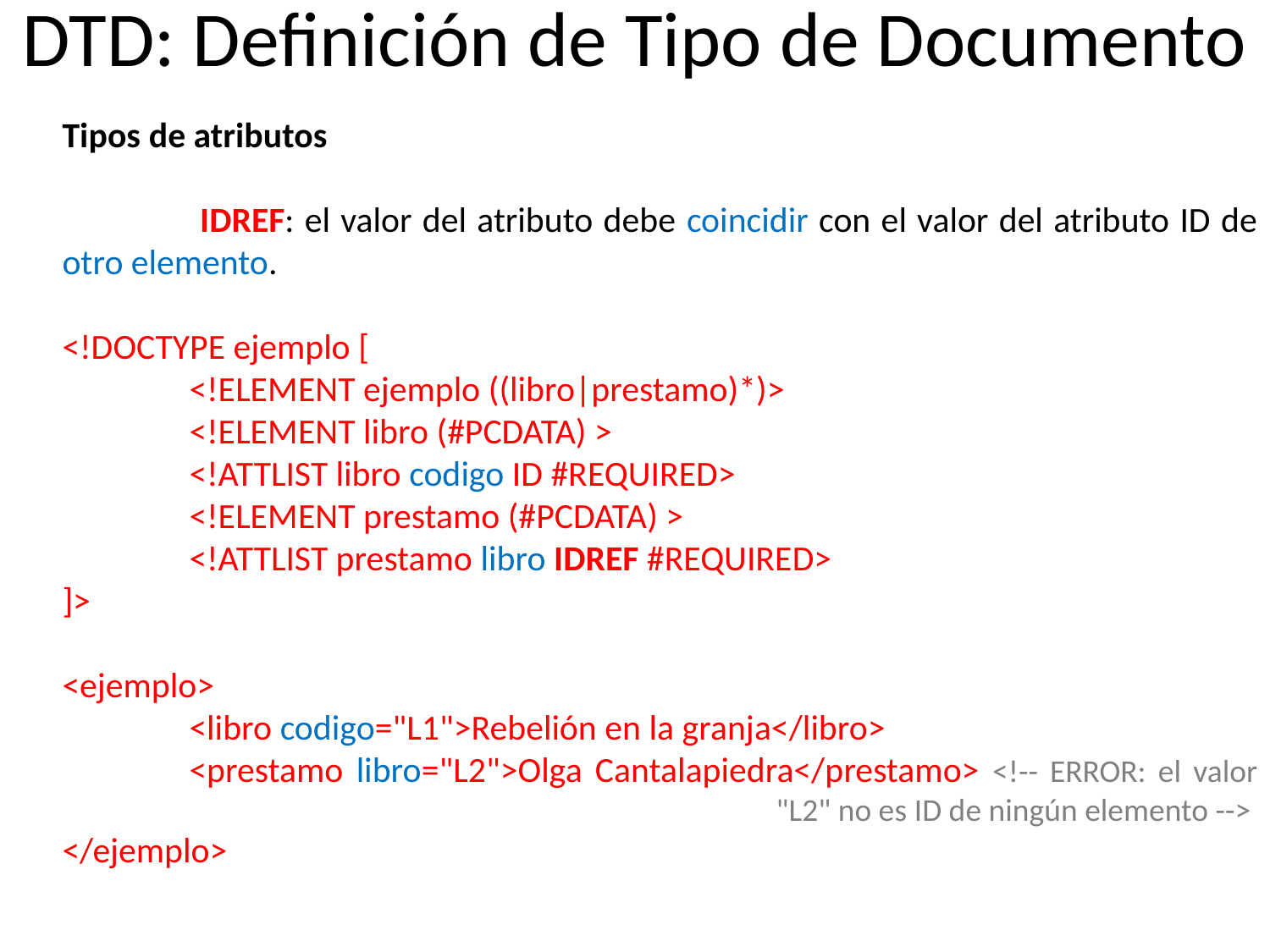

# DTD: Definición de Tipo de Documento
Tipos de atributos

	 IDREF: el valor del atributo debe coincidir con el valor del atributo ID de otro elemento.

<!DOCTYPE ejemplo [
	<!ELEMENT ejemplo ((libro|prestamo)*)>
	<!ELEMENT libro (#PCDATA) >
	<!ATTLIST libro codigo ID #REQUIRED>
	<!ELEMENT prestamo (#PCDATA) >
	<!ATTLIST prestamo libro IDREF #REQUIRED>
]>

<ejemplo>
	<libro codigo="L1">Rebelión en la granja</libro>
	<prestamo libro="L2">Olga Cantalapiedra</prestamo> <!-- ERROR: el valor 					           "L2" no es ID de ningún elemento -->
</ejemplo>